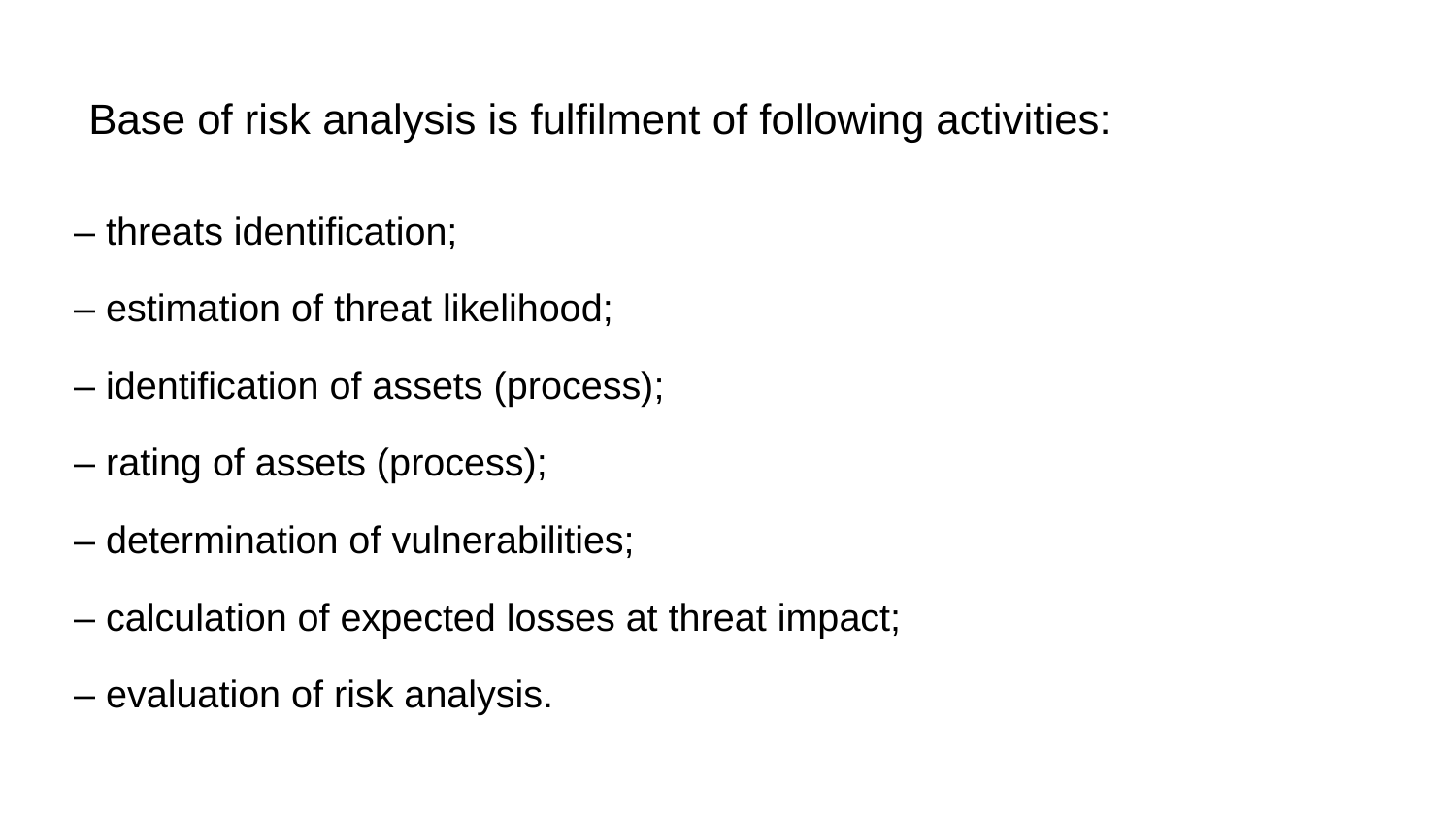

# Base of risk analysis is fulfilment of following activities:

– threats identification;
– estimation of threat likelihood;
– identification of assets (process);
– rating of assets (process);
– determination of vulnerabilities;
– calculation of expected losses at threat impact;
– evaluation of risk analysis.